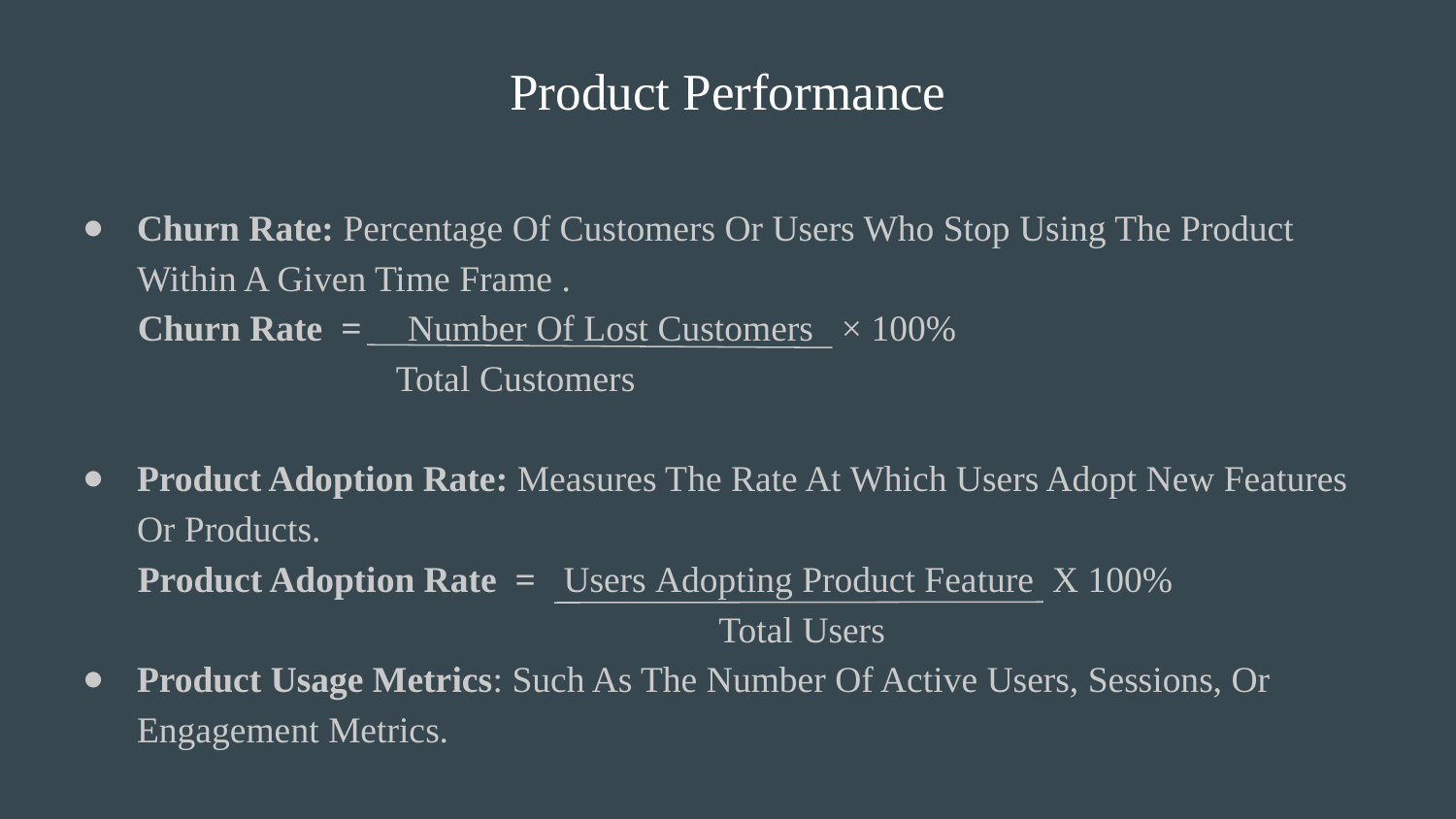

# Product Performance
Churn Rate: Percentage Of Customers Or Users Who Stop Using The Product Within A Given Time Frame .
      Churn Rate  =     Number Of Lost Customers   ​× 100%
                                  Total Customers

Product Adoption Rate: Measures The Rate At Which Users Adopt New Features Or Products.
      Product Adoption Rate  =   Users Adopting Product Feature  X 100%
                                                                     Total Users
Product Usage Metrics: Such As The Number Of Active Users, Sessions, Or Engagement Metrics.